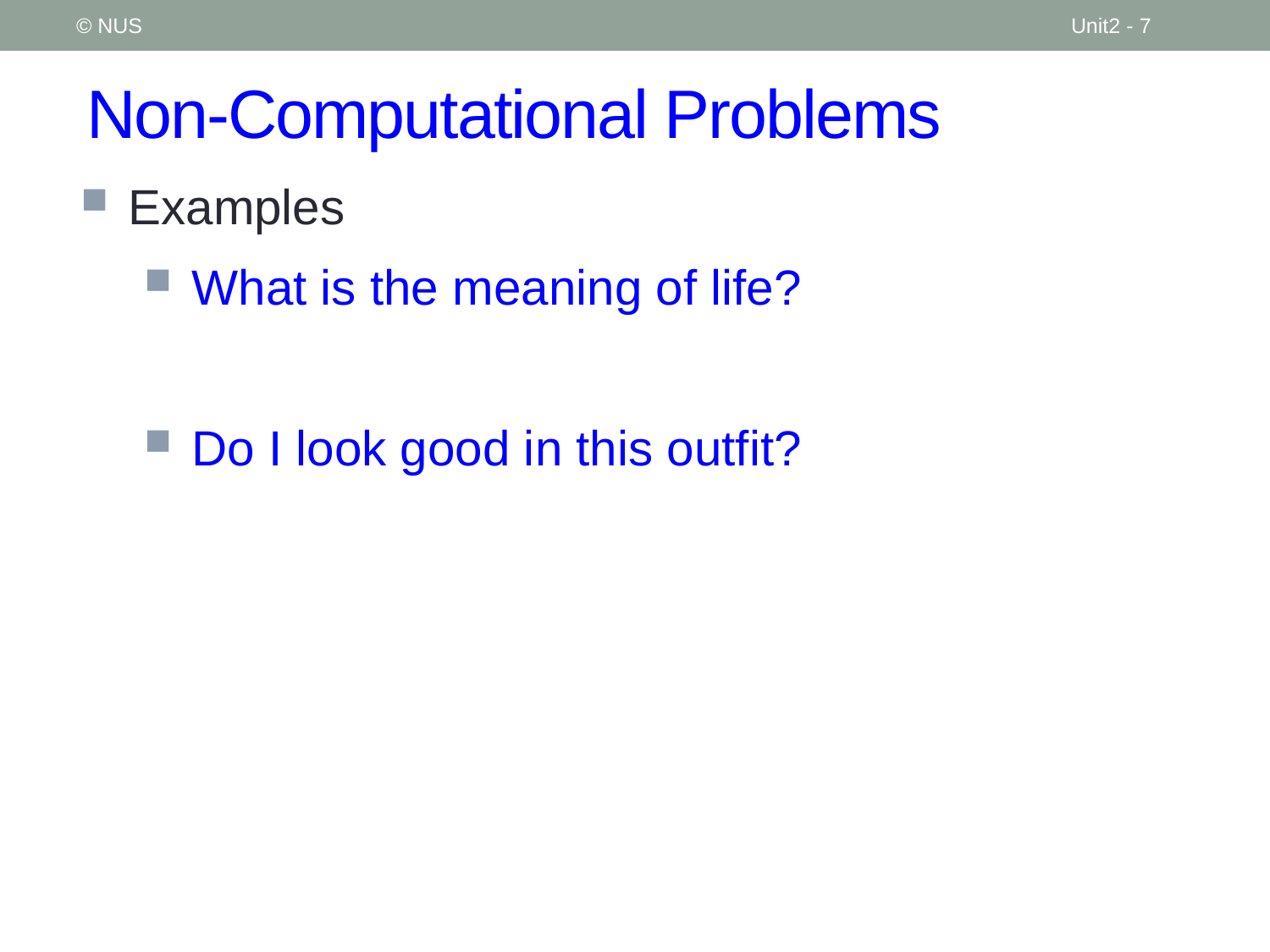

© NUS

Unit2 - 7
# Non-Computational Problems
Examples
What is the meaning of life?

Do I look good in this outfit?